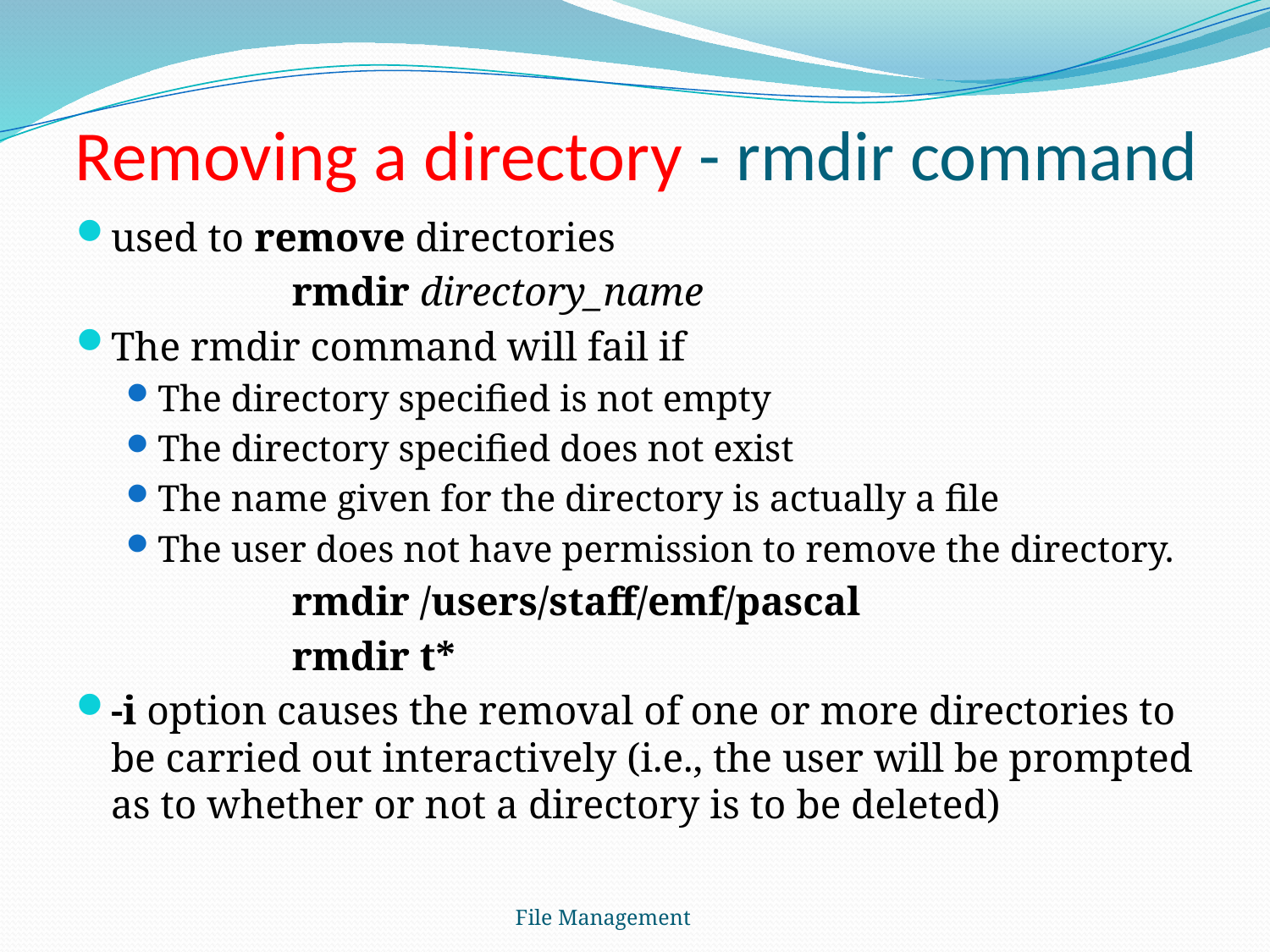

# Removing a directory - rmdir command
used to remove directories
		rmdir directory_name
The rmdir command will fail if
The directory specified is not empty
The directory specified does not exist
The name given for the directory is actually a file
The user does not have permission to remove the directory.
		rmdir /users/staff/emf/pascal
		rmdir t*
-i option causes the removal of one or more directories to be carried out interactively (i.e., the user will be prompted as to whether or not a directory is to be deleted)

File Management